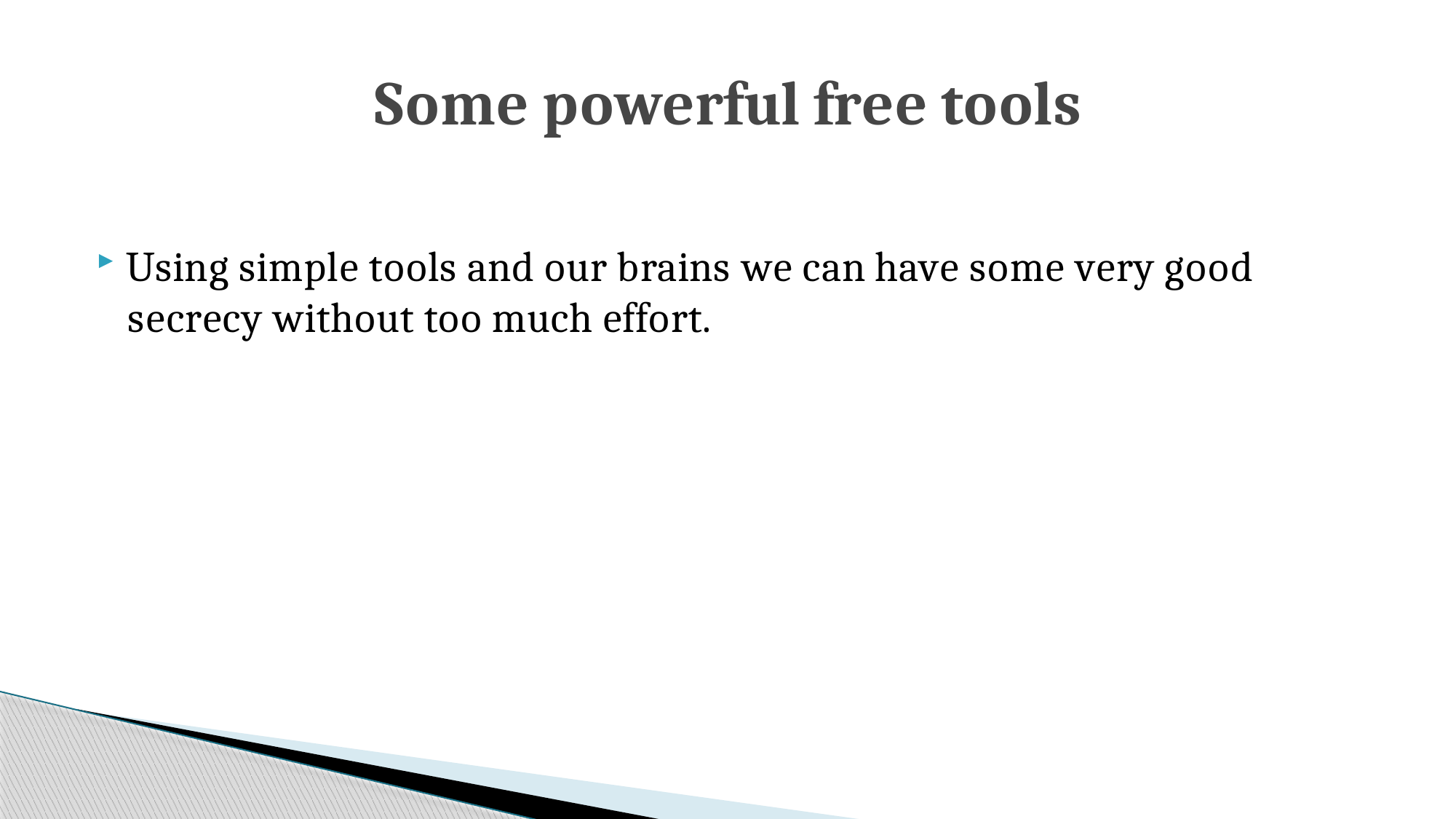

# Some powerful free tools

Using simple tools and our brains we can have some very good secrecy without too much effort.